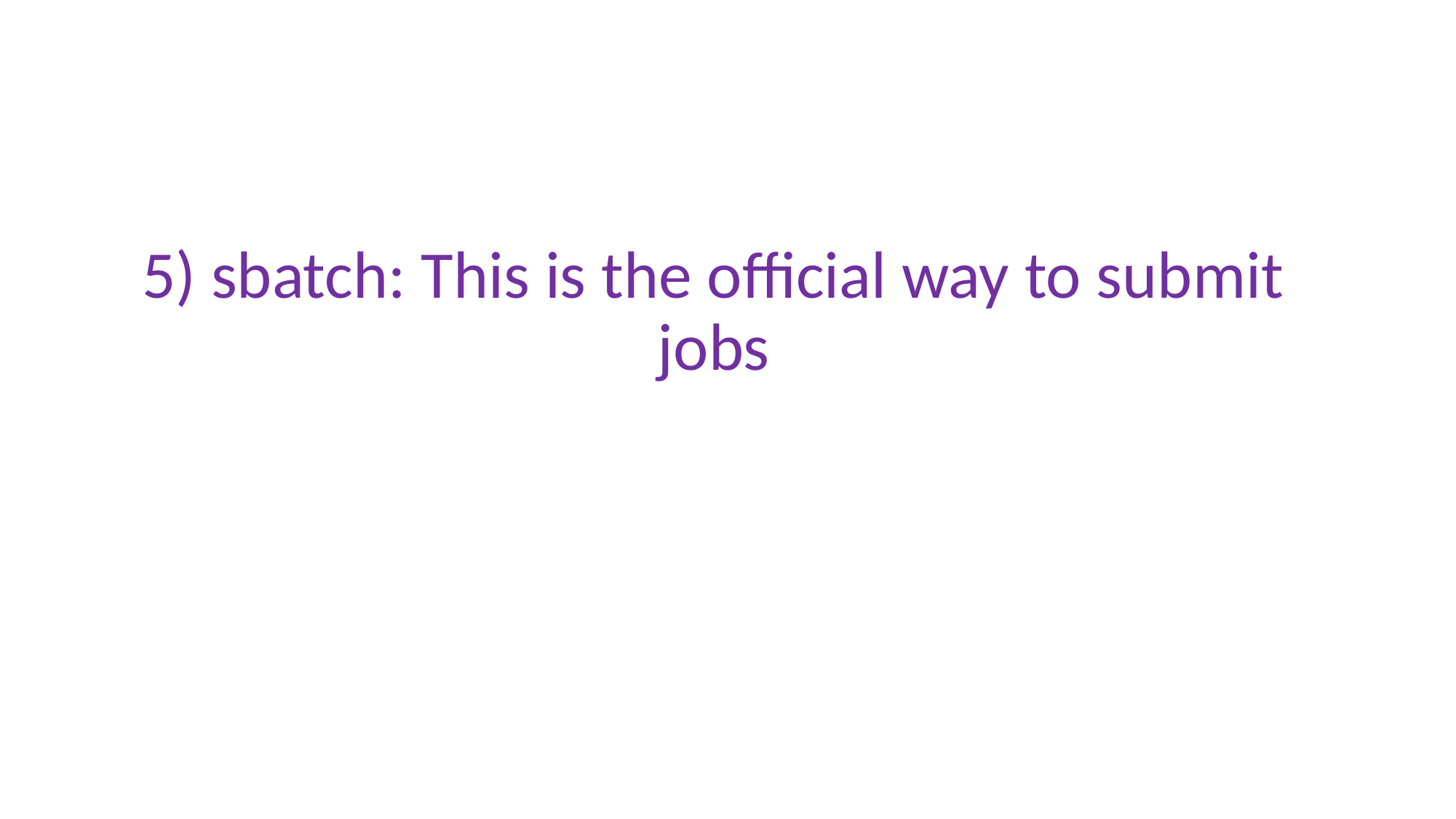

# 5) sbatch: This is the official way to submit jobs